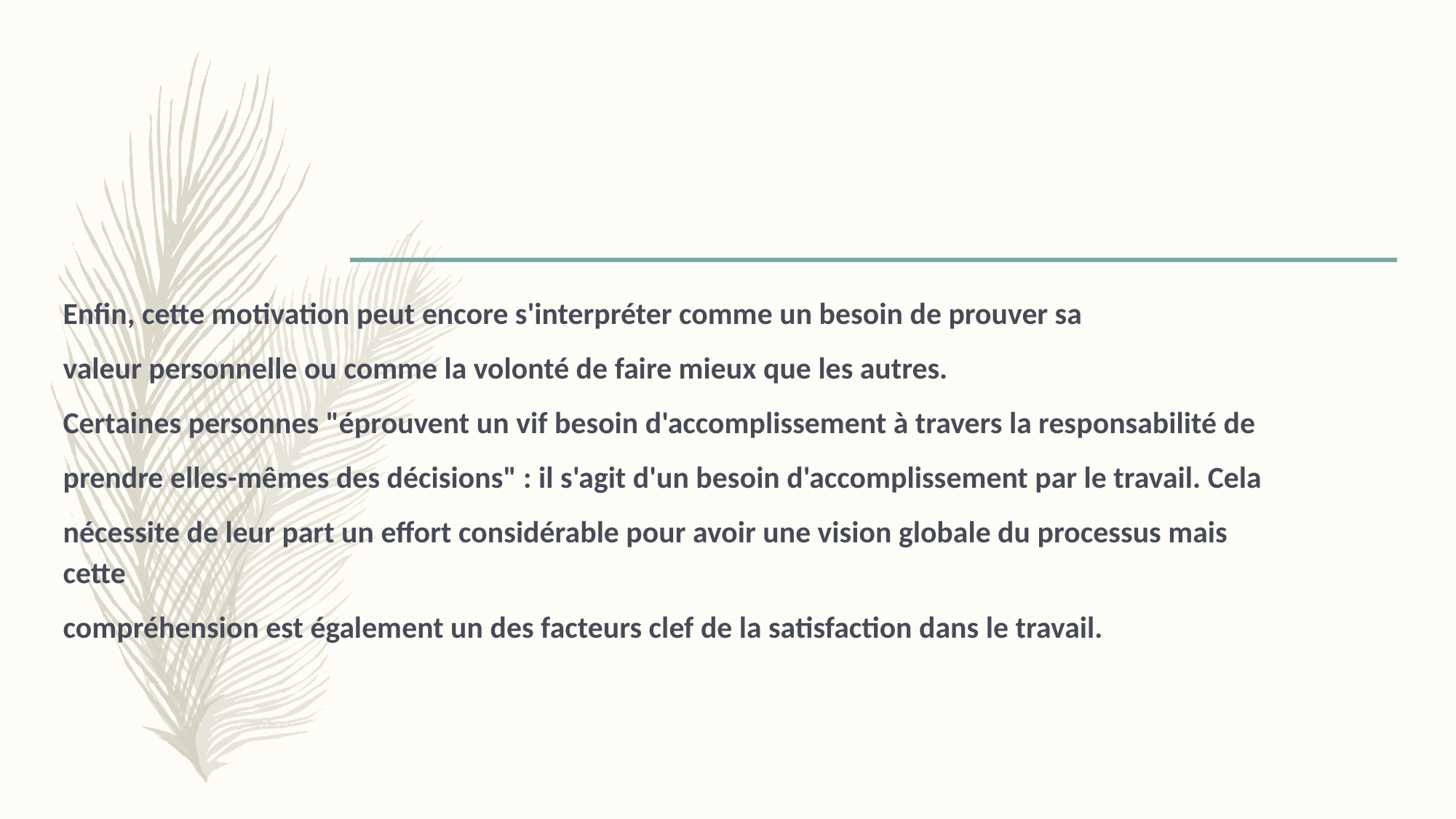

Enfin, cette motivation peut encore s'interpréter comme un besoin de prouver sa
valeur personnelle ou comme la volonté de faire mieux que les autres.
Certaines personnes "éprouvent un vif besoin d'accomplissement à travers la responsabilité de
prendre elles-mêmes des décisions" : il s'agit d'un besoin d'accomplissement par le travail. Cela
nécessite de leur part un effort considérable pour avoir une vision globale du processus mais cette
compréhension est également un des facteurs clef de la satisfaction dans le travail.